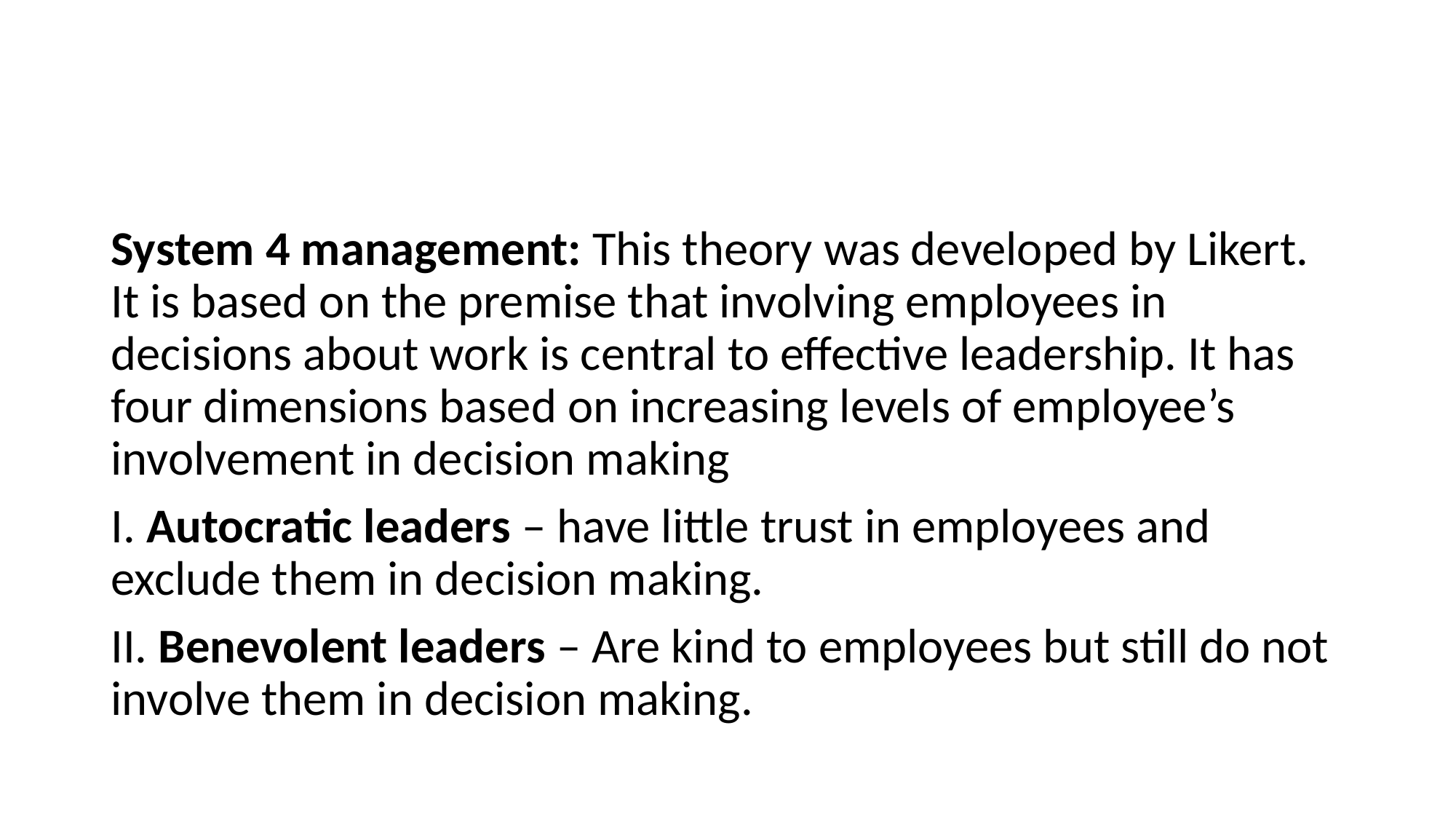

#
System 4 management: This theory was developed by Likert. It is based on the premise that involving employees in decisions about work is central to effective leadership. It has four dimensions based on increasing levels of employee’s involvement in decision making
I. Autocratic leaders – have little trust in employees and exclude them in decision making.
II. Benevolent leaders – Are kind to employees but still do not involve them in decision making.